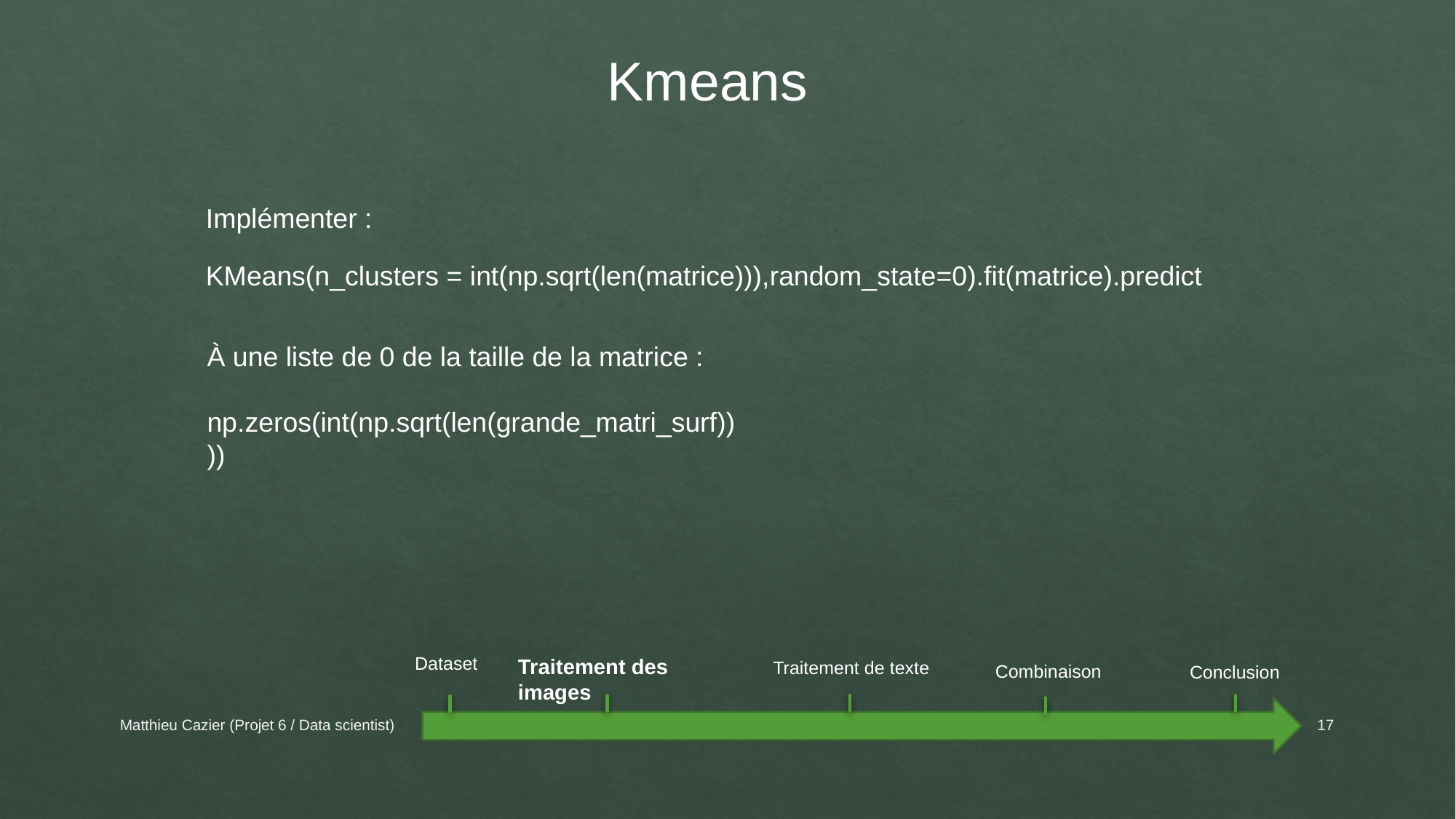

Kmeans
Implémenter :
KMeans(n_clusters = int(np.sqrt(len(matrice))),random_state=0).fit(matrice).predict
À une liste de 0 de la taille de la matrice :

np.zeros(int(np.sqrt(len(grande_matri_surf))))
Dataset
Traitement de texte
Conclusion

Traitement des images
Combinaison
Matthieu Cazier (Projet 6 / Data scientist)
17